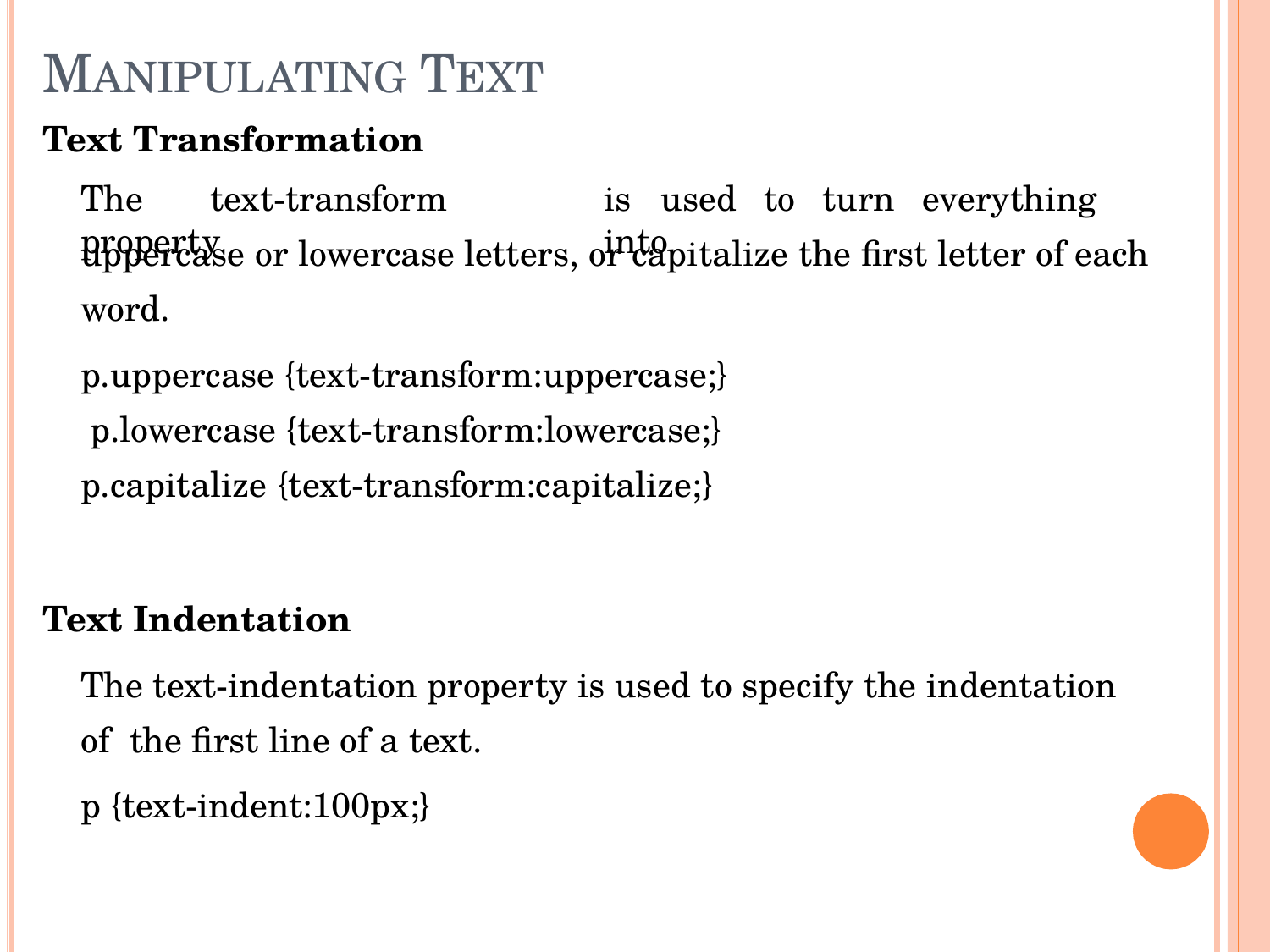

# MANIPULATING TEXT
Text Transformation
The	text-transform	property
is	used	to	turn	everything	into
uppercase or lowercase letters, or capitalize the first letter of each  word.
p.uppercase {text-transform:uppercase;}  p.lowercase {text-transform:lowercase;}  p.capitalize {text-transform:capitalize;}

Text Indentation
The text-indentation property is used to specify the indentation of  the first line of a text.
p {text-indent:100px;}